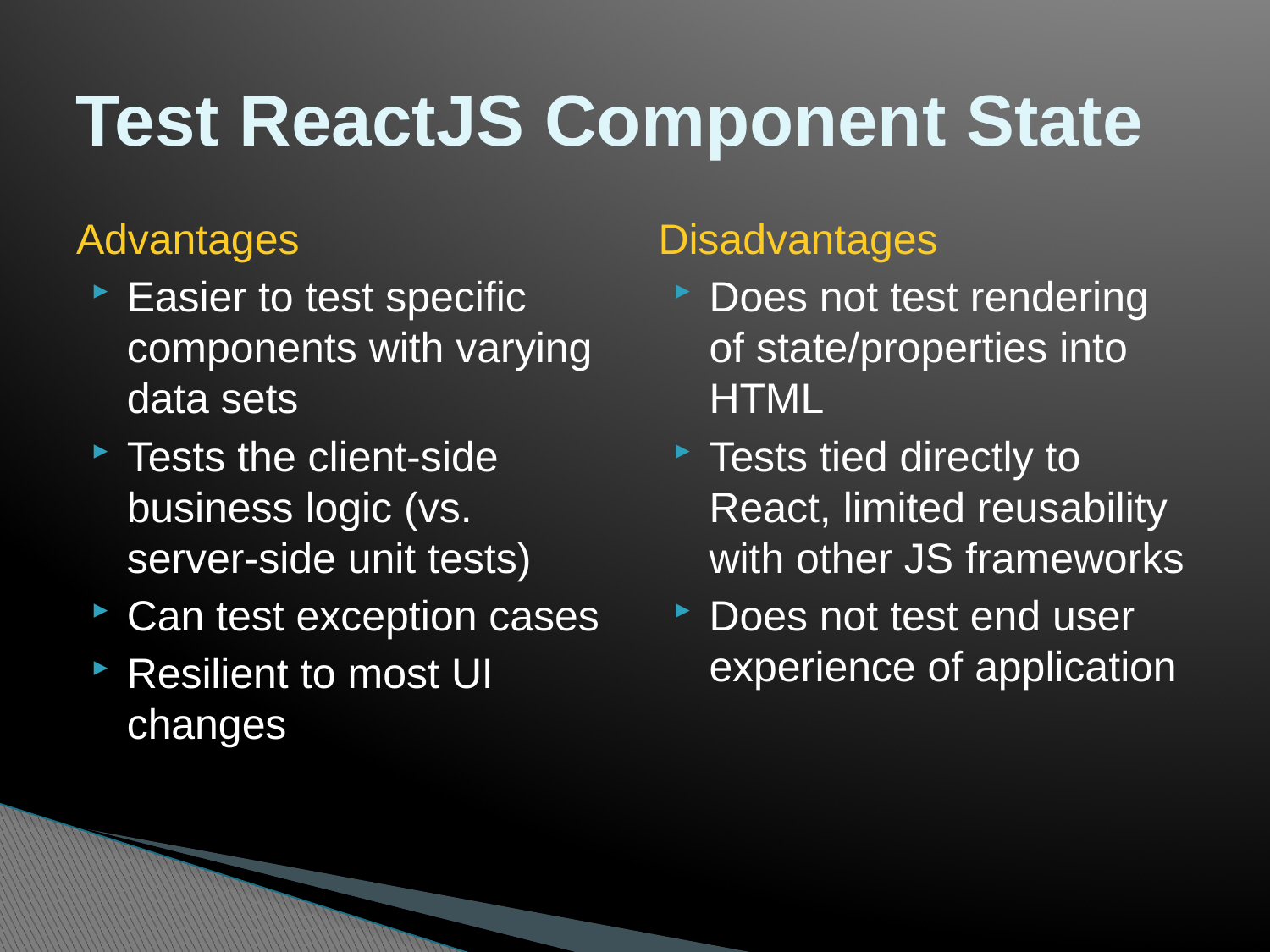

# Test ReactJS Component State
Advantages
Easier to test specific components with varying data sets
Tests the client-side business logic (vs. server-side unit tests)
Can test exception cases
Resilient to most UI changes
Disadvantages
Does not test rendering of state/properties into HTML
Tests tied directly to React, limited reusability with other JS frameworks
Does not test end user experience of application